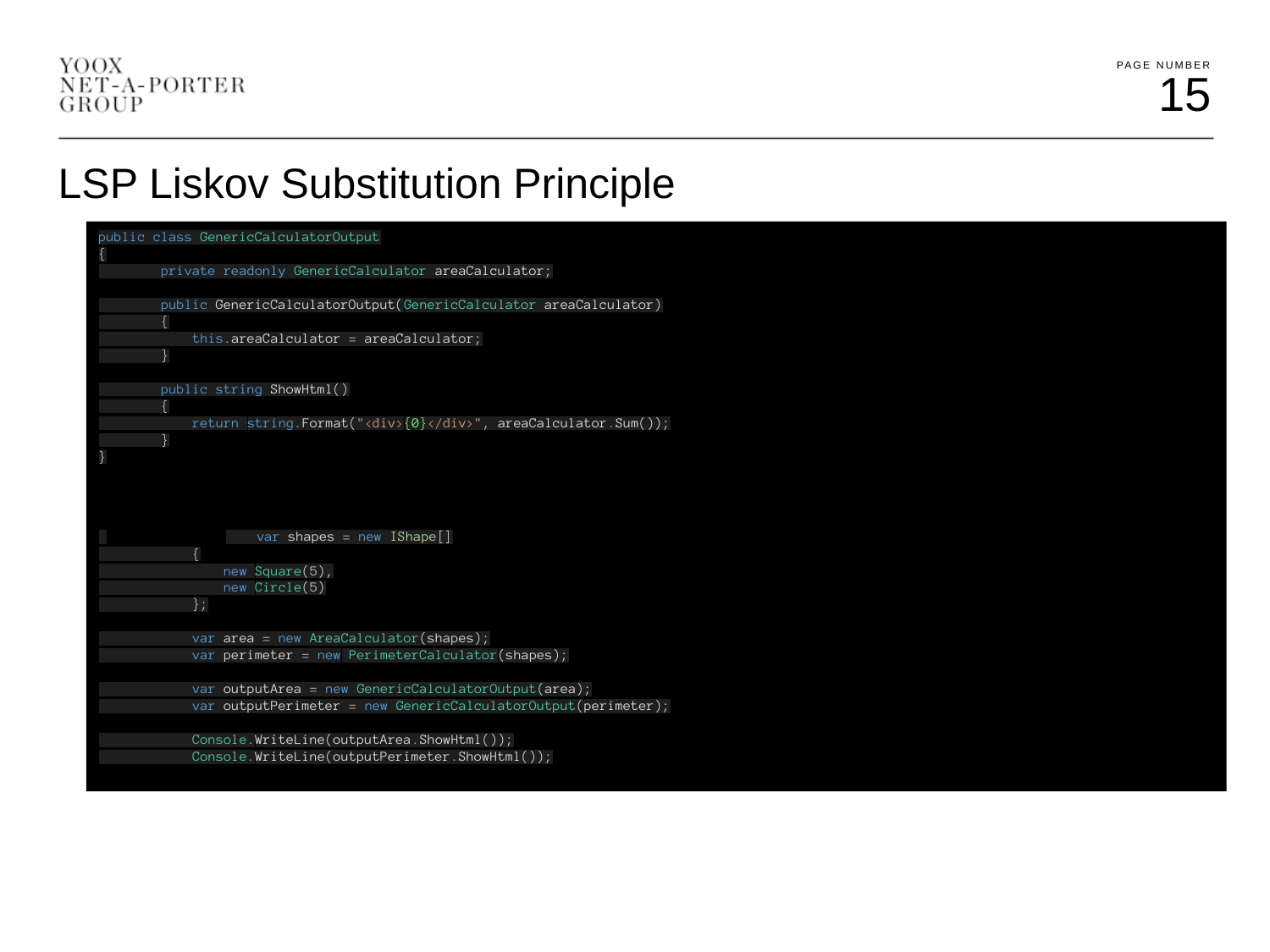

LSP Liskov Substitution Principle

public class GenericCalculatorOutput
{
        private readonly GenericCalculator areaCalculator;

        public GenericCalculatorOutput(GenericCalculator areaCalculator)
        {
            this.areaCalculator = areaCalculator;
        }

        public string ShowHtml()
        {
            return string.Format("<div>{0}</div>", areaCalculator.Sum());
        }
}

 	    var shapes = new IShape[]
            {
                new Square(5),
                new Circle(5)
            };

            var area = new AreaCalculator(shapes);
            var perimeter = new PerimeterCalculator(shapes);

            var outputArea = new GenericCalculatorOutput(area);
            var outputPerimeter = new GenericCalculatorOutput(perimeter);

            Console.WriteLine(outputArea.ShowHtml());
            Console.WriteLine(outputPerimeter.ShowHtml());